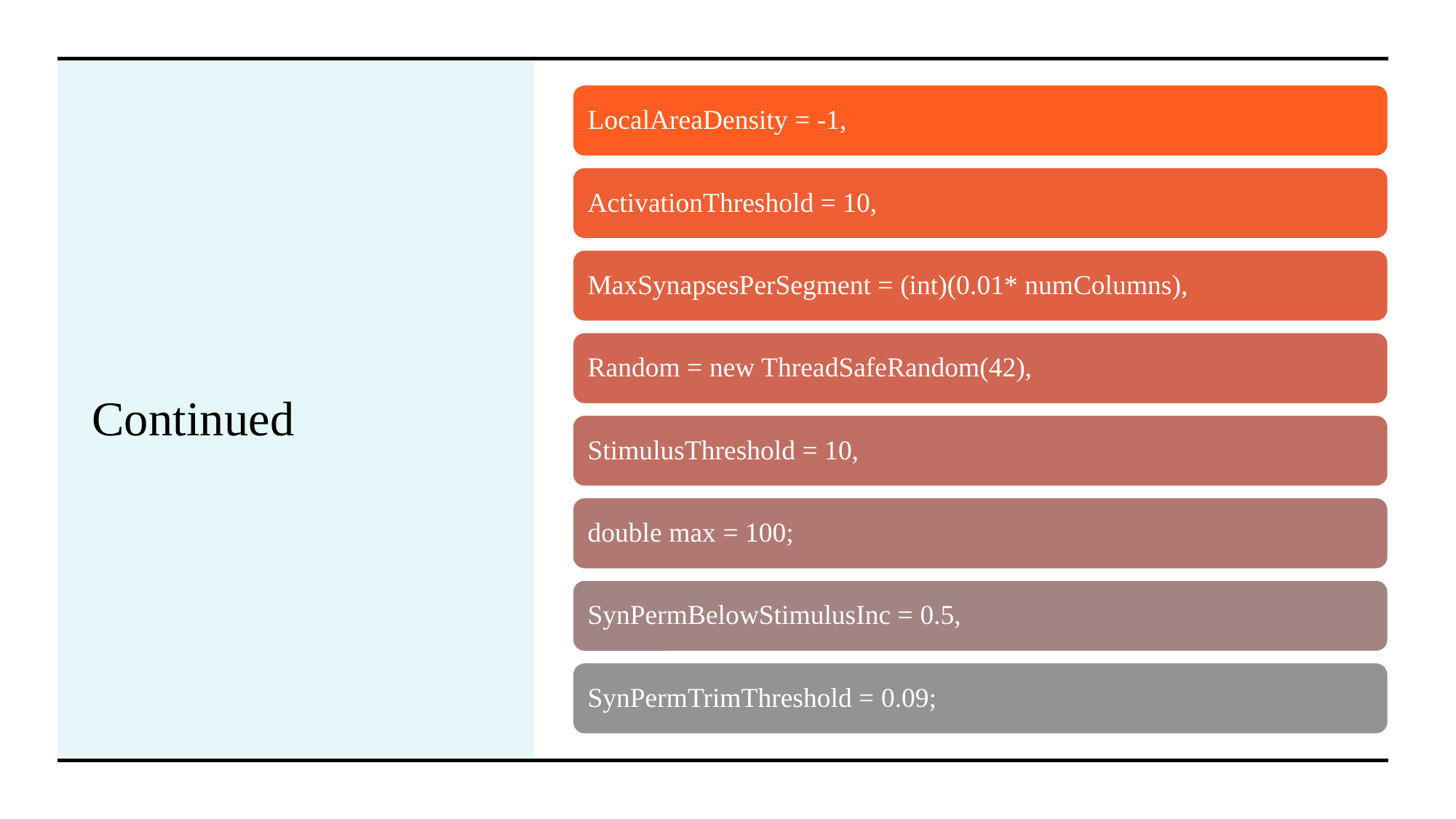

LocalAreaDensity = -1,
ActivationThreshold = 10,
MaxSynapsesPerSegment = (int)(0.01* numColumns),
Random = new ThreadSafeRandom(42),
StimulusThreshold = 10,
double max = 100;
SynPermBelowStimulusInc = 0.5,
SynPermTrimThreshold = 0.09;
# Continued